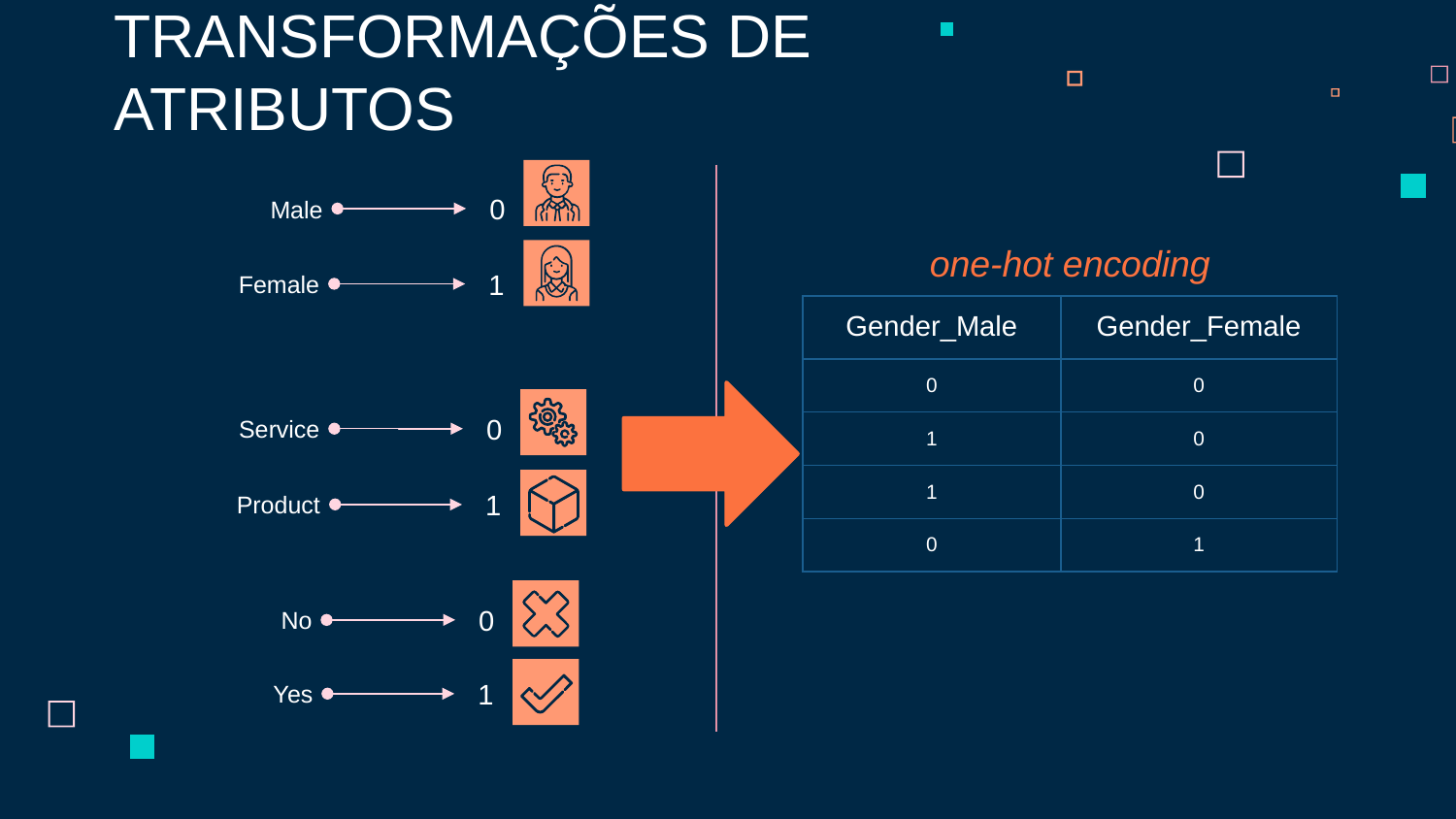

TRANSFORMAÇÕES DE ATRIBUTOS
Male

0
one-hot encoding
Female

1
| Gender\_Male | Gender\_Female |
| --- | --- |
| 0 | 0 |
| 1 | 0 |
| 1 | 0 |
| 0 | 1 |
Service

0

Product
1

No

0

Yes
1